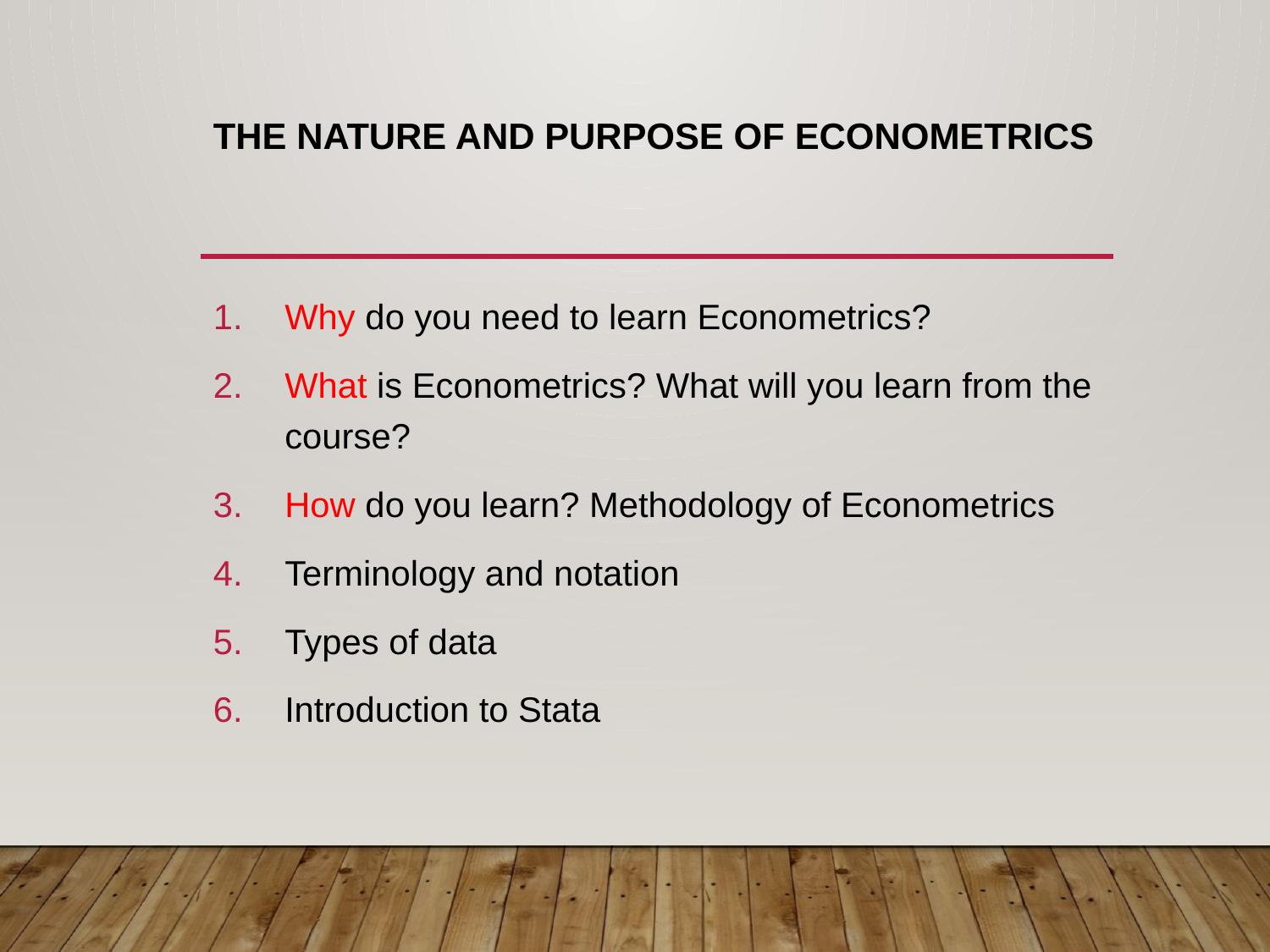

# The Nature and Purpose of Econometrics
Why do you need to learn Econometrics?
What is Econometrics? What will you learn from the course?
How do you learn? Methodology of Econometrics
Terminology and notation
Types of data
Introduction to Stata